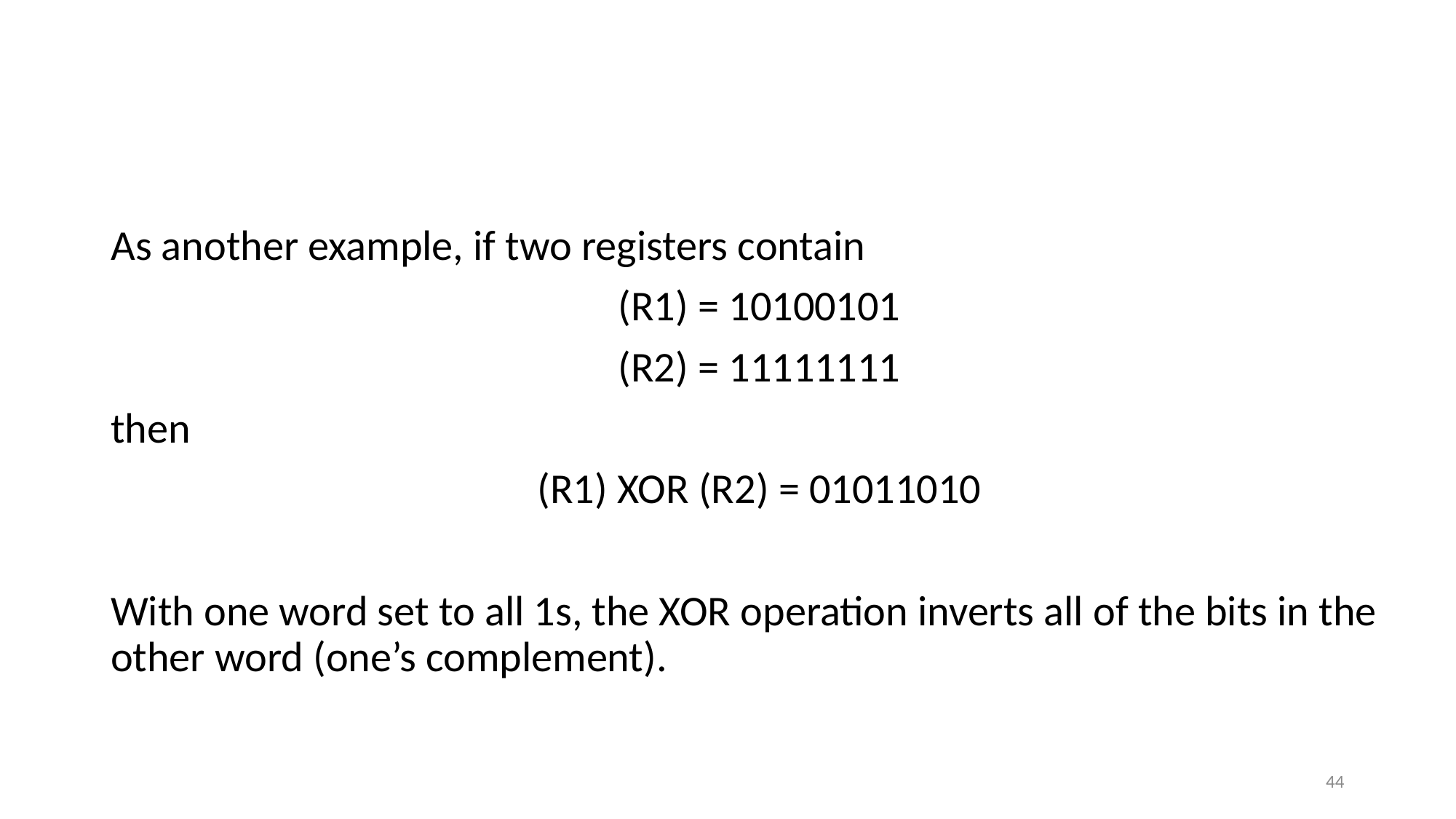

As another example, if two registers contain
(R1) = 10100101
(R2) = 11111111
then
(R1) XOR (R2) = 01011010

With one word set to all 1s, the XOR operation inverts all of the bits in the other word (one’s complement).
44